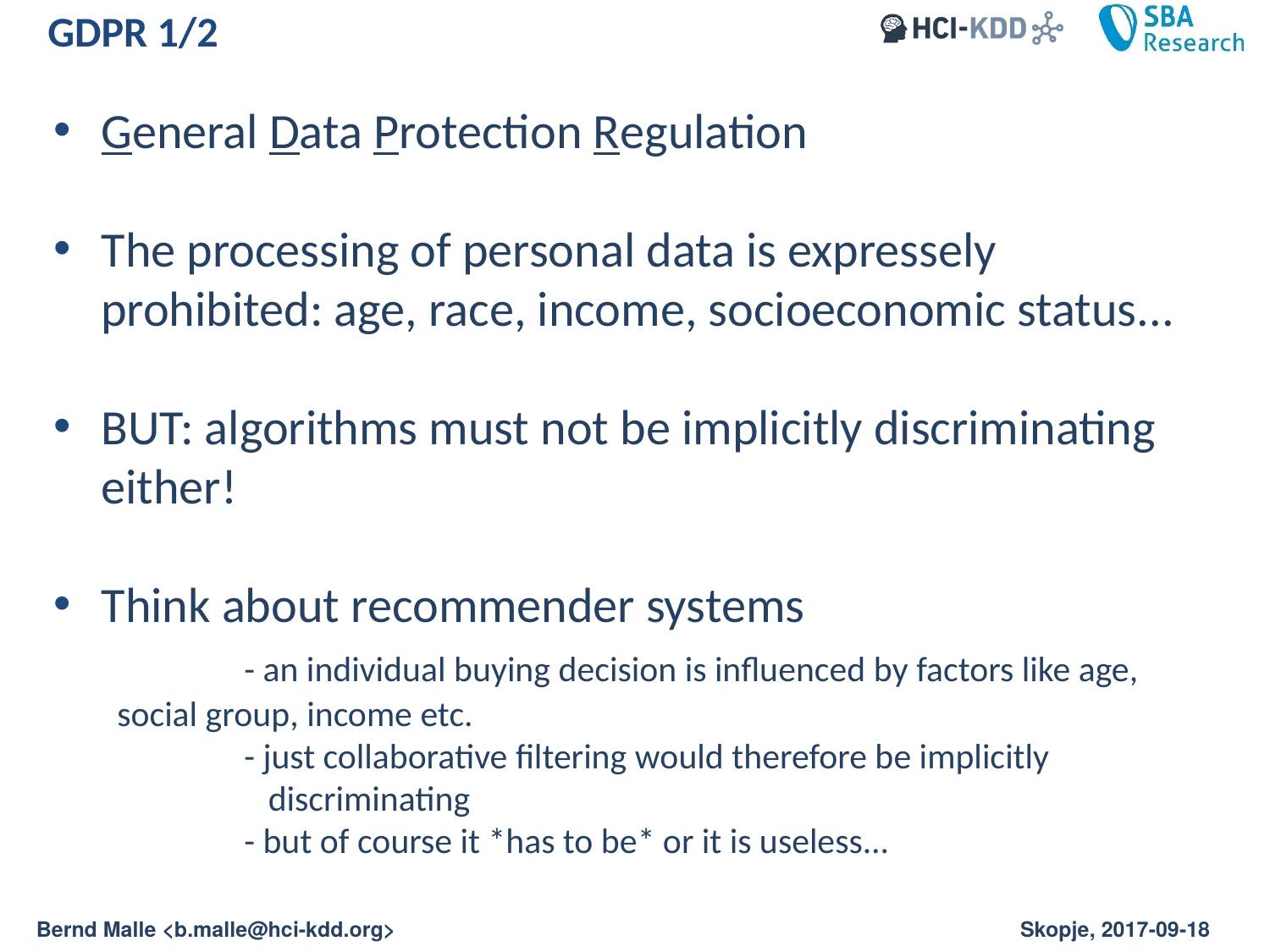

GDPR 1/2
General Data Protection Regulation

The processing of personal data is expressely prohibited: age, race, income, socioeconomic status...

BUT: algorithms must not be implicitly discriminating either!

Think about recommender systems
	- an individual buying decision is influenced by factors like age, social group, income etc.
	- just collaborative filtering would therefore be implicitly 	  	   discriminating
	- but of course it *has to be* or it is useless...